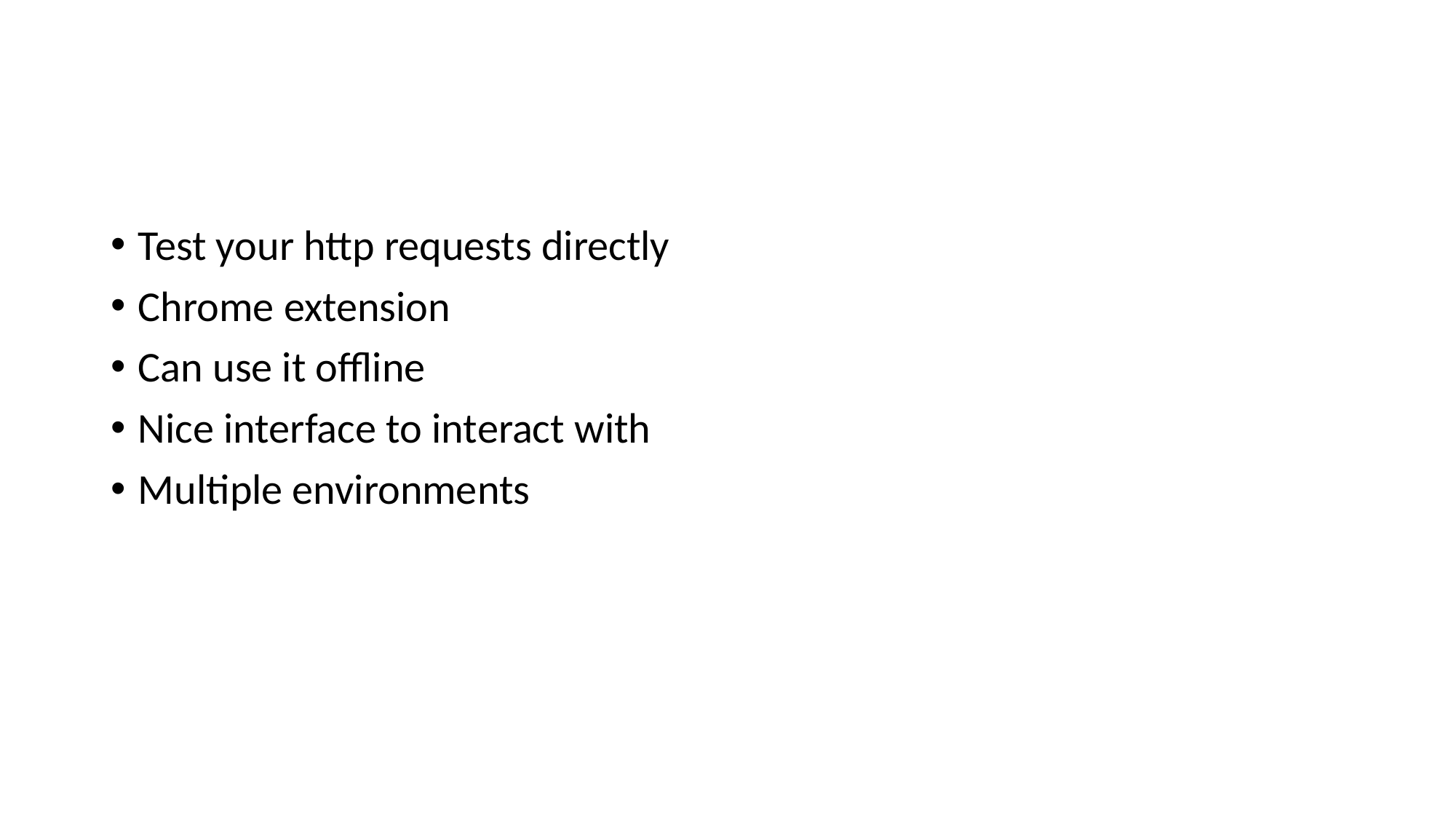

#
Test your http requests directly
Chrome extension
Can use it offline
Nice interface to interact with
Multiple environments